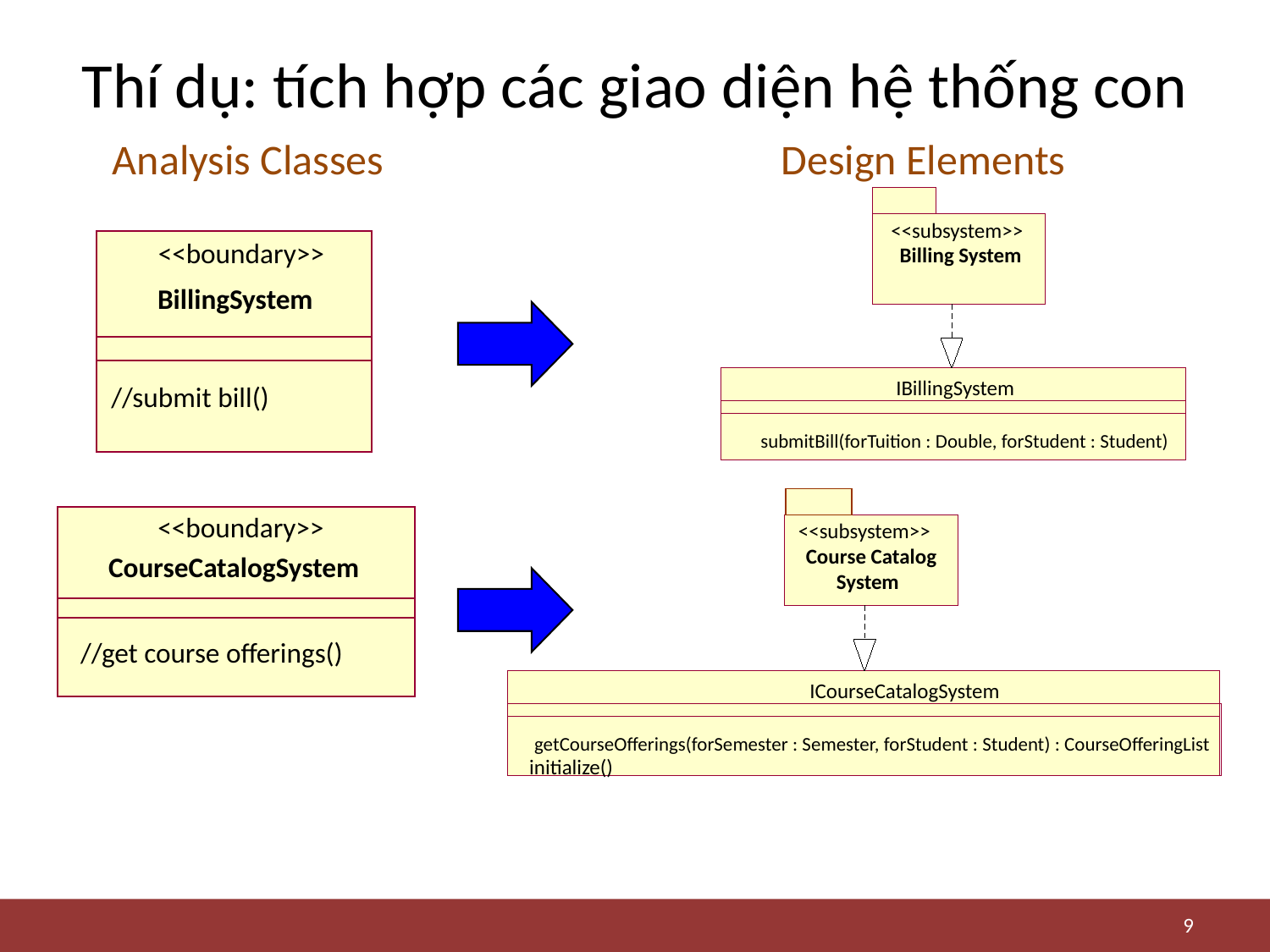

# Thí dụ: tích hợp các giao diện hệ thống con
Analysis Classes
Design Elements

<<subsystem>>

<<boundary>>
Billing System
BillingSystem

IBillingSystem
//submit bill()

submitBill(forTuition : Double, forStudent : Student)

<<boundary>>

<<subsystem>>
Course Catalog
CourseCatalogSystem
System

//get course offerings()

ICourseCatalogSystem

getCourseOfferings(forSemester : Semester, forStudent : Student) : CourseOfferingList
initialize()
9